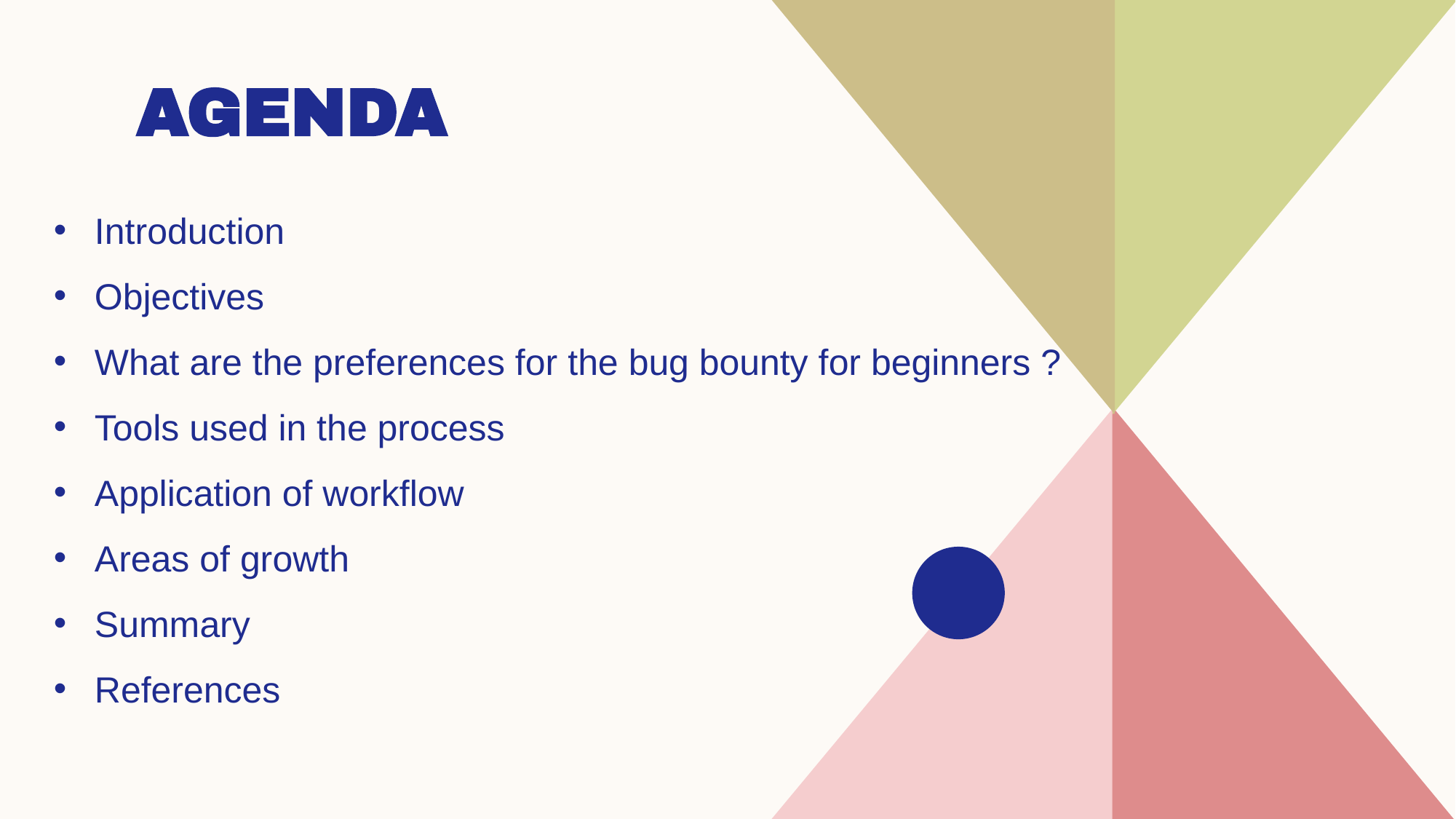

# AGENDA
Introduction​
Objectives
What are the preferences for the bug bounty for beginners ?
​Tools used in the process
Application of workflow
Areas of growth
​Summary​
References